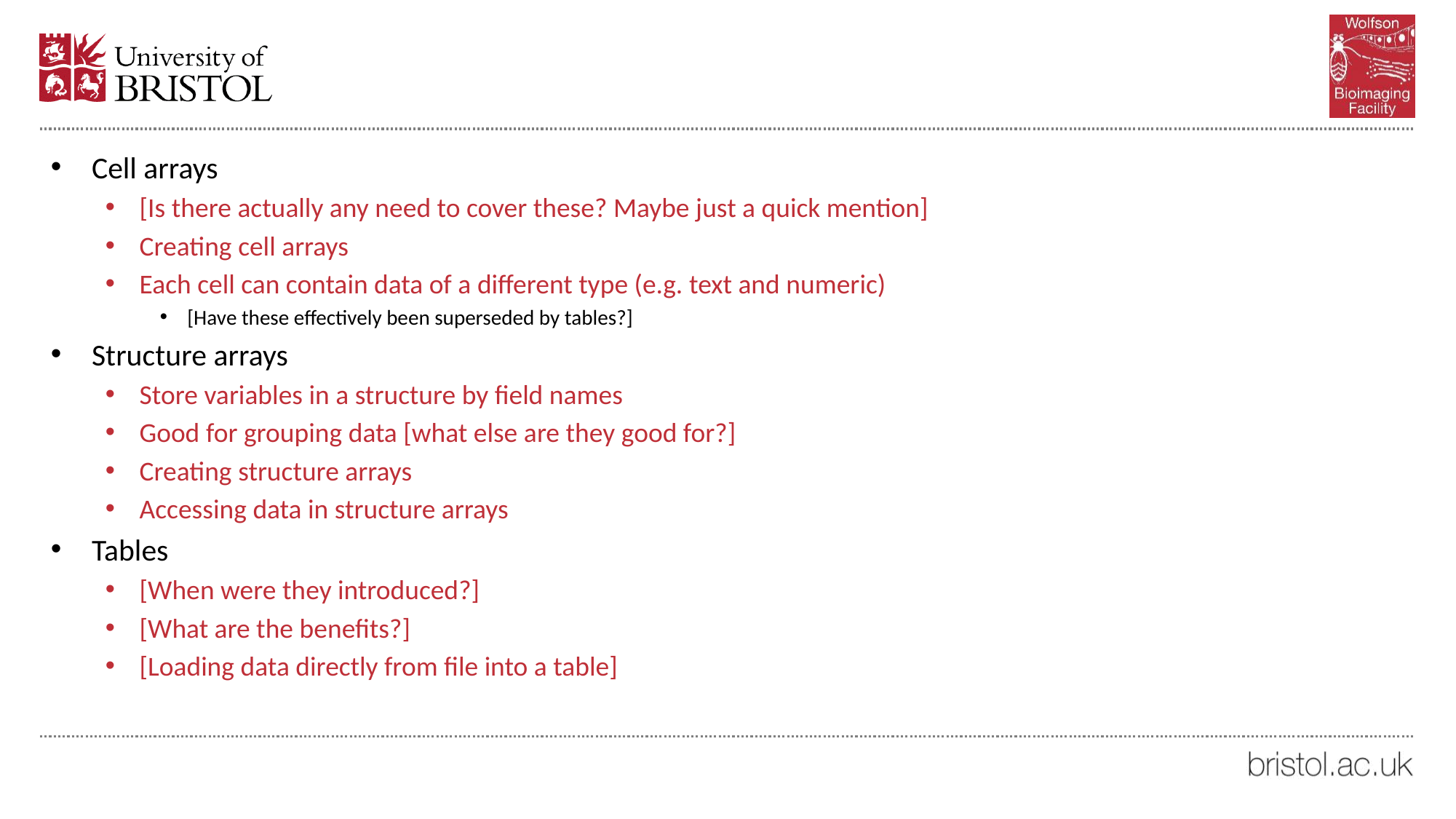

#
Cell arrays
[Is there actually any need to cover these? Maybe just a quick mention]
Creating cell arrays
Each cell can contain data of a different type (e.g. text and numeric)
[Have these effectively been superseded by tables?]
Structure arrays
Store variables in a structure by field names
Good for grouping data [what else are they good for?]
Creating structure arrays
Accessing data in structure arrays
Tables
[When were they introduced?]
[What are the benefits?]
[Loading data directly from file into a table]